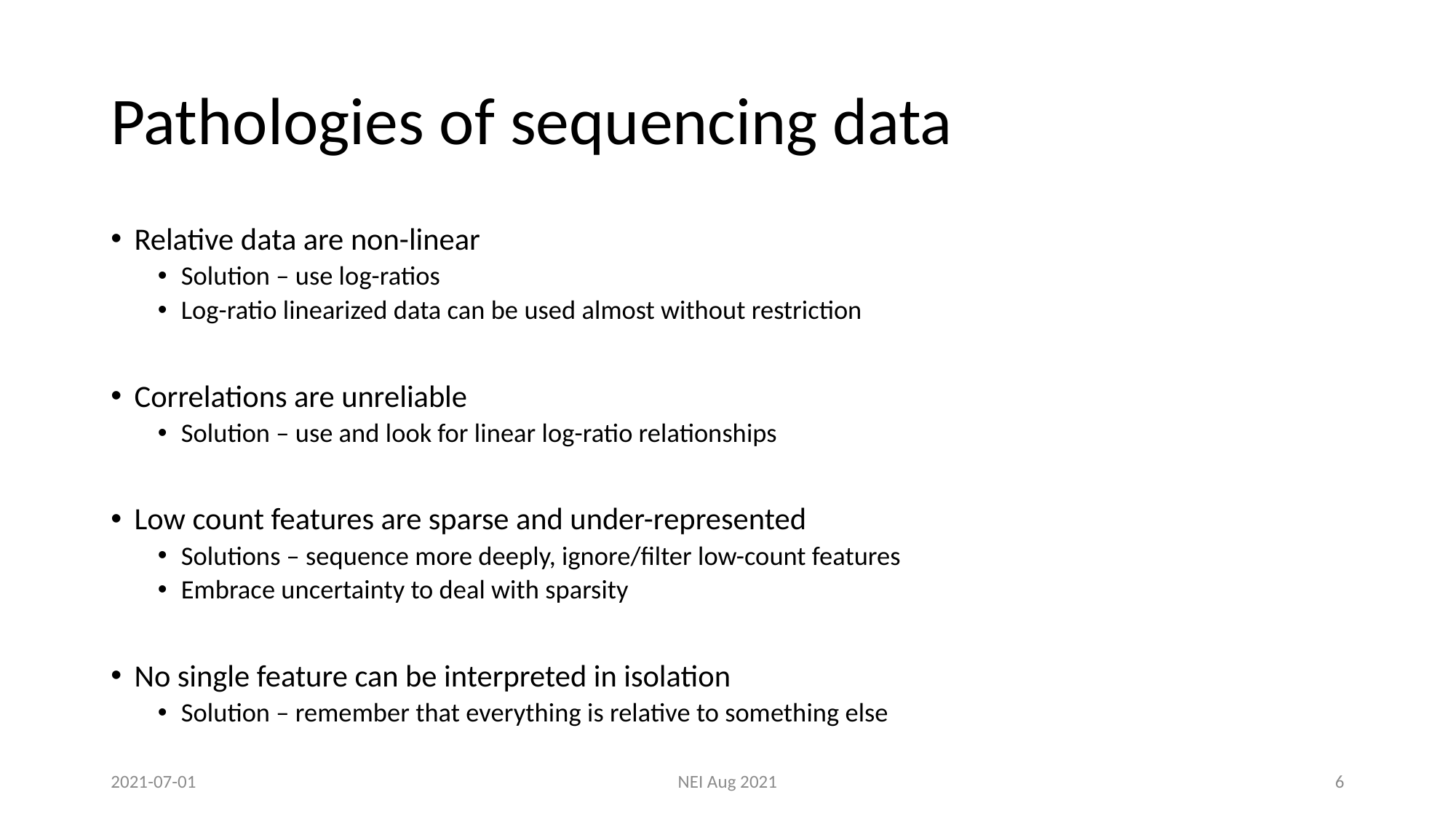

# Pathologies of sequencing data
Relative data are non-linear
Solution – use log-ratios
Log-ratio linearized data can be used almost without restriction

Correlations are unreliable
Solution – use and look for linear log-ratio relationships

Low count features are sparse and under-represented
Solutions – sequence more deeply, ignore/filter low-count features
Embrace uncertainty to deal with sparsity

No single feature can be interpreted in isolation
Solution – remember that everything is relative to something else

2021-07-01
NEI Aug 2021
6